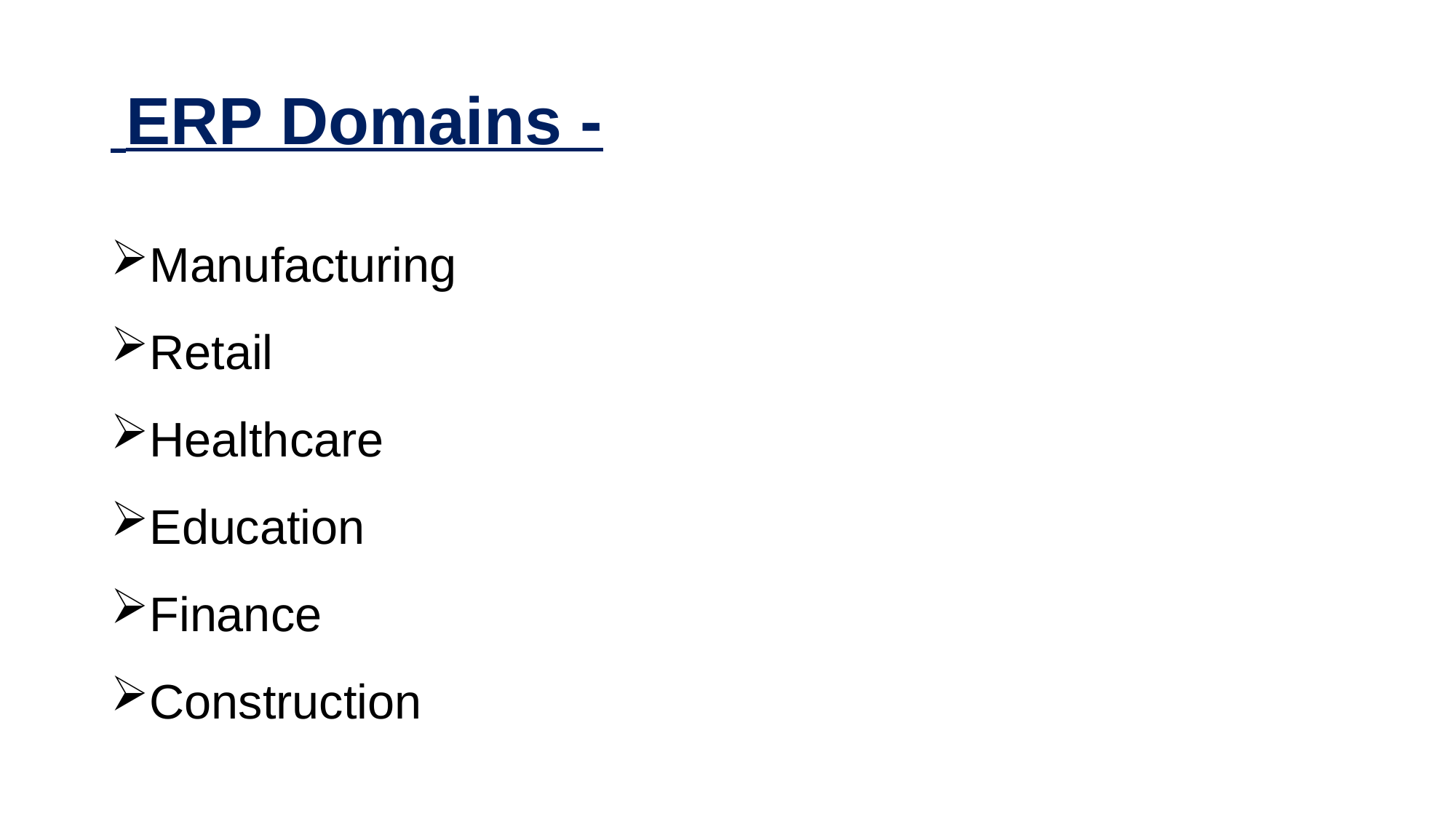

# ERP Domains -
Manufacturing
Retail
Healthcare
Education
Finance
Construction